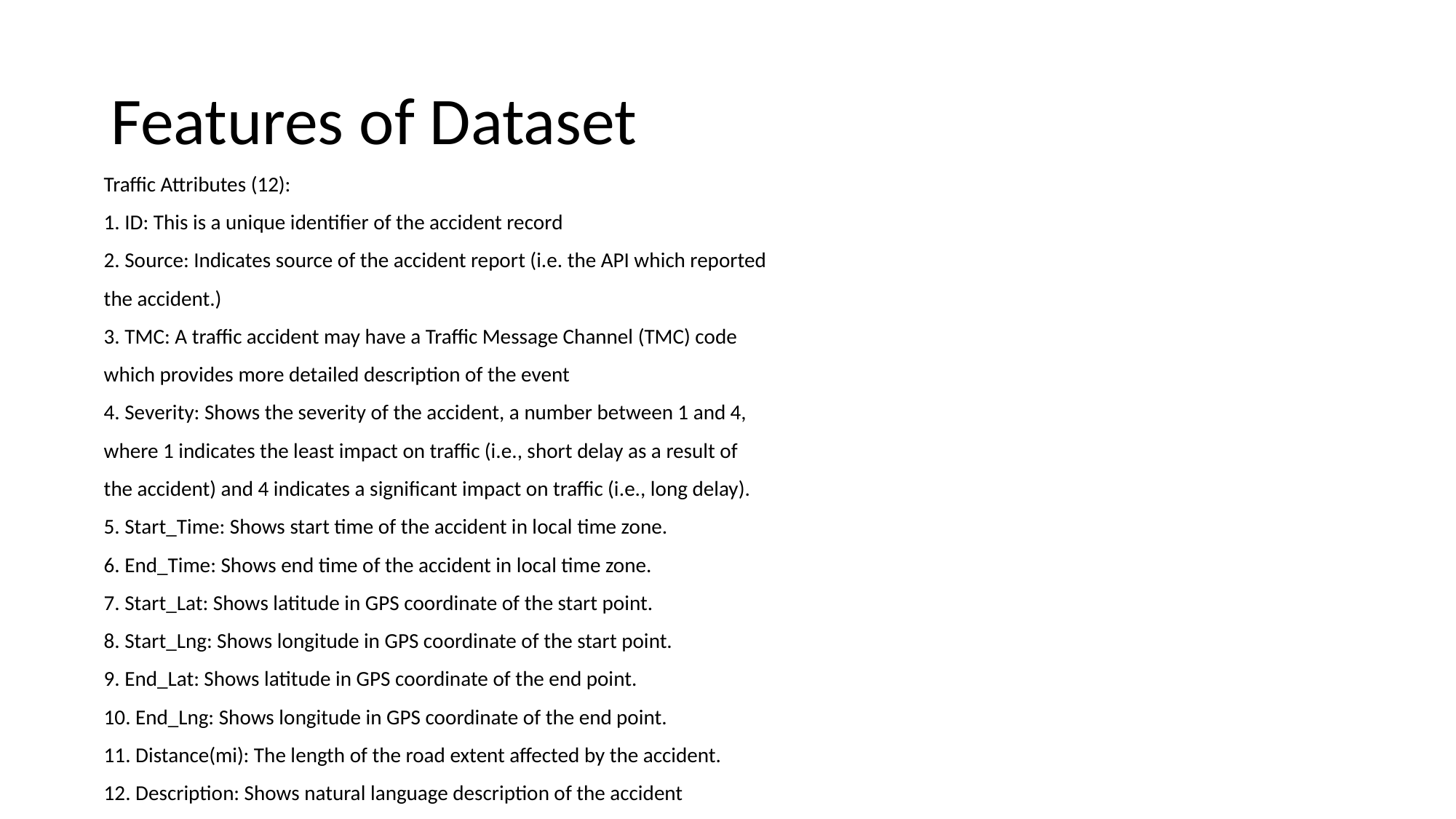

# Features of Dataset
Traffic Attributes (12):
1. ID: This is a unique identifier of the accident record
2. Source: Indicates source of the accident report (i.e. the API which reported
the accident.)
3. TMC: A traffic accident may have a Traffic Message Channel (TMC) code
which provides more detailed description of the event
4. Severity: Shows the severity of the accident, a number between 1 and 4,
where 1 indicates the least impact on traffic (i.e., short delay as a result of
the accident) and 4 indicates a significant impact on traffic (i.e., long delay).
5. Start_Time: Shows start time of the accident in local time zone.
6. End_Time: Shows end time of the accident in local time zone.
7. Start_Lat: Shows latitude in GPS coordinate of the start point.
8. Start_Lng: Shows longitude in GPS coordinate of the start point.
9. End_Lat: Shows latitude in GPS coordinate of the end point.
10. End_Lng: Shows longitude in GPS coordinate of the end point.
11. Distance(mi): The length of the road extent affected by the accident.
12. Description: Shows natural language description of the accident